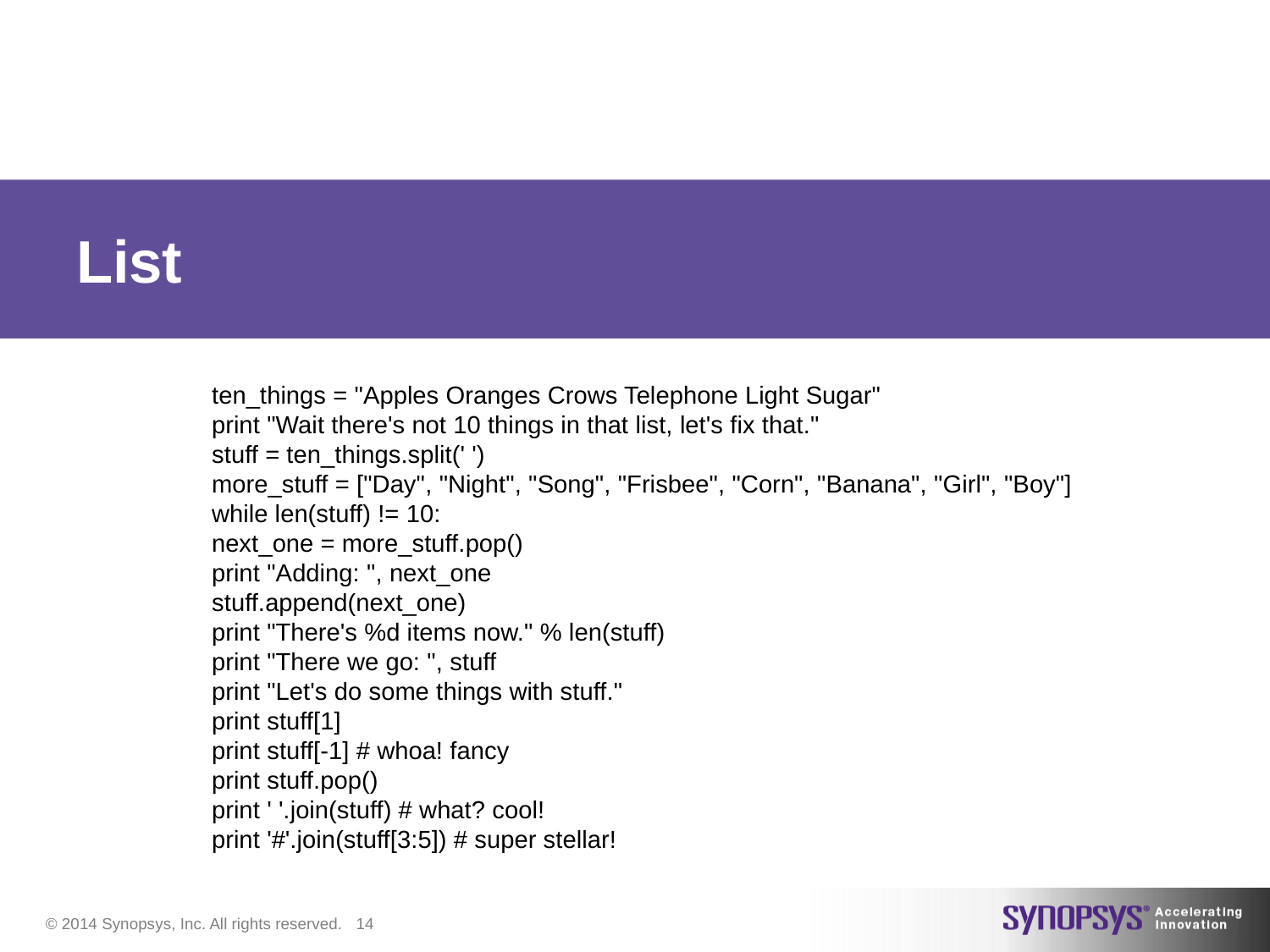

# List
	ten_things = "Apples Oranges Crows Telephone Light Sugar"
print "Wait there's not 10 things in that list, let's fix that."
stuff = ten_things.split(' ')
more_stuff = ["Day", "Night", "Song", "Frisbee", "Corn", "Banana", "Girl", "Boy"]
while len(stuff) != 10:
next_one = more_stuff.pop()
print "Adding: ", next_one
stuff.append(next_one)
print "There's %d items now." % len(stuff)
print "There we go: ", stuff
print "Let's do some things with stuff."
print stuff[1]
print stuff[-1] # whoa! fancy
print stuff.pop()
print ' '.join(stuff) # what? cool!
print '#'.join(stuff[3:5]) # super stellar!